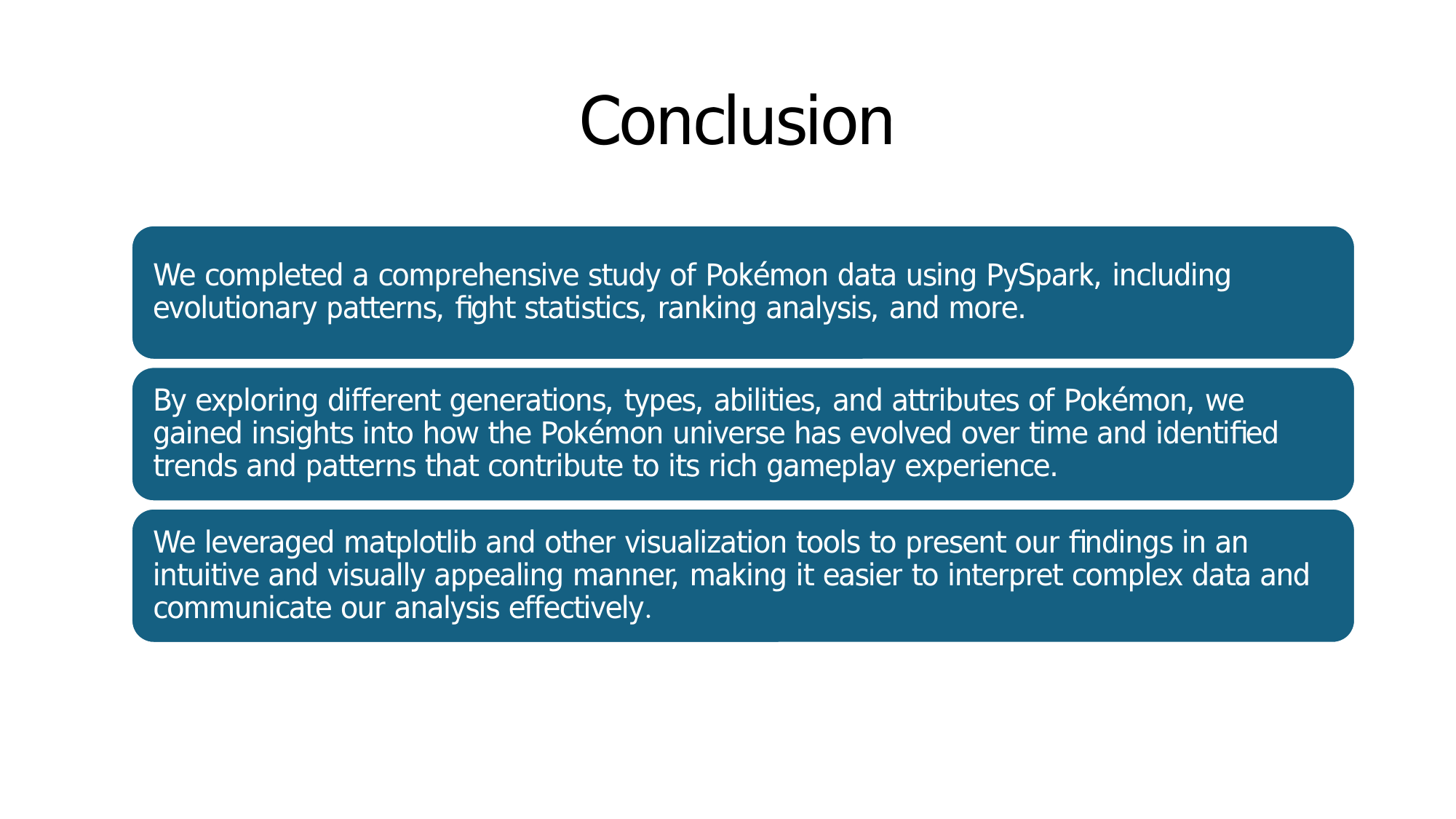

# Conclusion
We completed a comprehensive study of Pokémon data using PySpark, including evolutionary patterns, fight statistics, ranking analysis, and more.
By exploring different generations, types, abilities, and attributes of Pokémon, we gained insights into how the Pokémon universe has evolved over time and identified trends and patterns that contribute to its rich gameplay experience.
We leveraged matplotlib and other visualization tools to present our findings in an intuitive and visually appealing manner, making it easier to interpret complex data and communicate our analysis effectively.